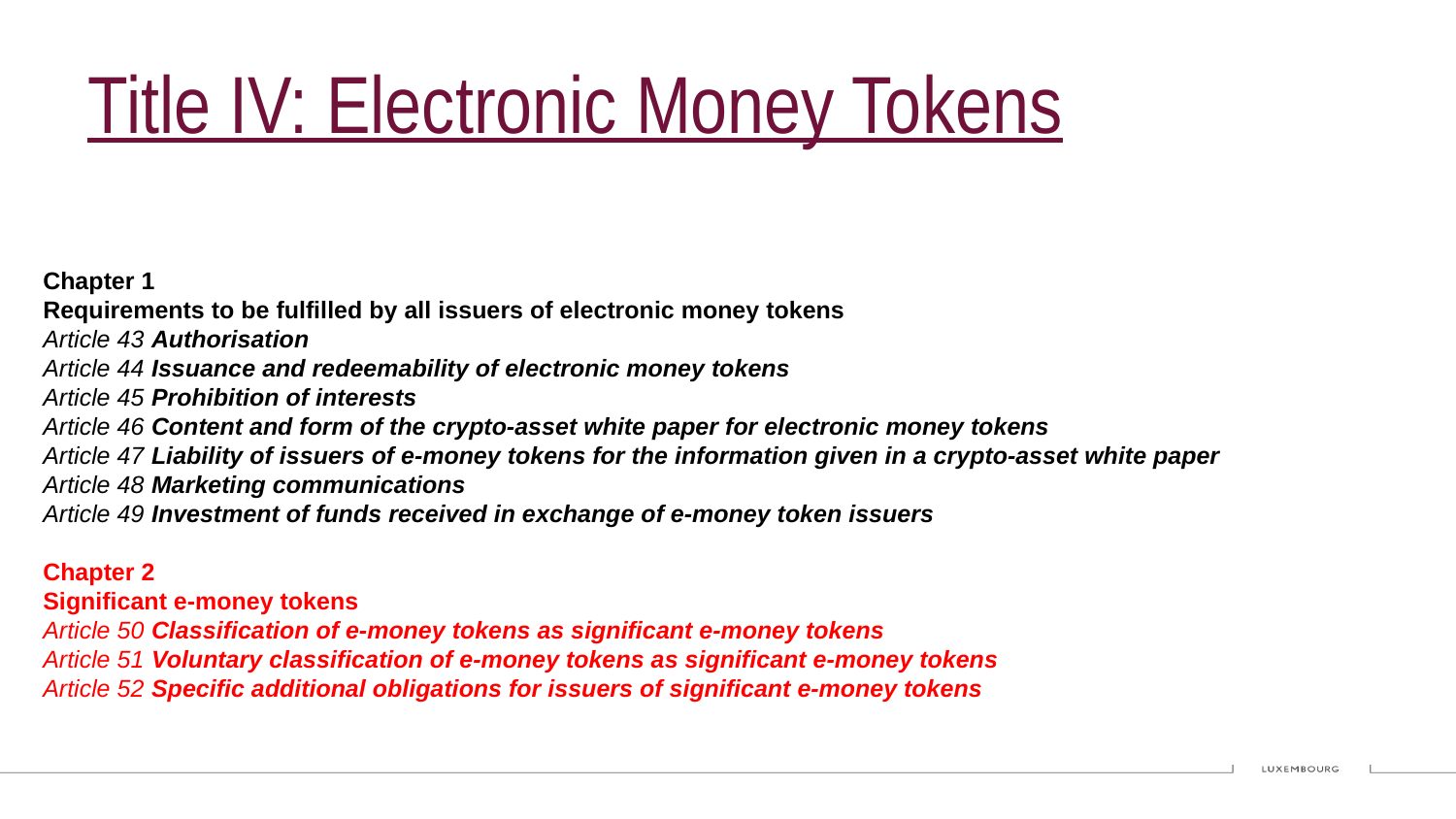

# Title IV: Electronic Money Tokens
Chapter 1
Requirements to be fulfilled by all issuers of electronic money tokens
Article 43 Authorisation
Article 44 Issuance and redeemability of electronic money tokens
Article 45 Prohibition of interests
Article 46 Content and form of the crypto-asset white paper for electronic money tokens
Article 47 Liability of issuers of e-money tokens for the information given in a crypto-asset white paper
Article 48 Marketing communications
Article 49 Investment of funds received in exchange of e-money token issuers

Chapter 2
Significant e-money tokens
Article 50 Classification of e-money tokens as significant e-money tokens
Article 51 Voluntary classification of e-money tokens as significant e-money tokens
Article 52 Specific additional obligations for issuers of significant e-money tokens